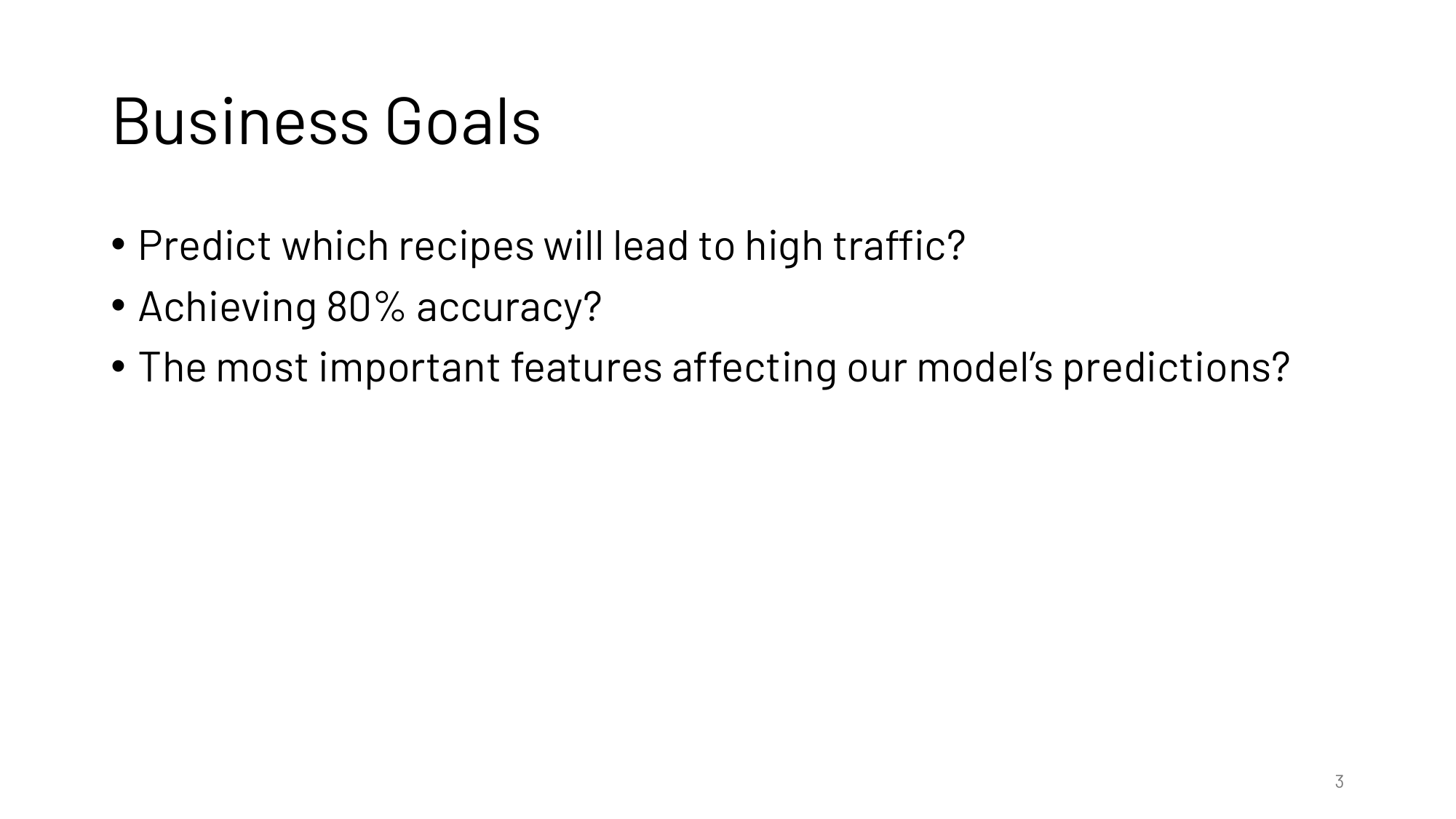

# Business Goals
Predict which recipes will lead to high traffic?
Achieving 80% accuracy?
The most important features affecting our model’s predictions?
3